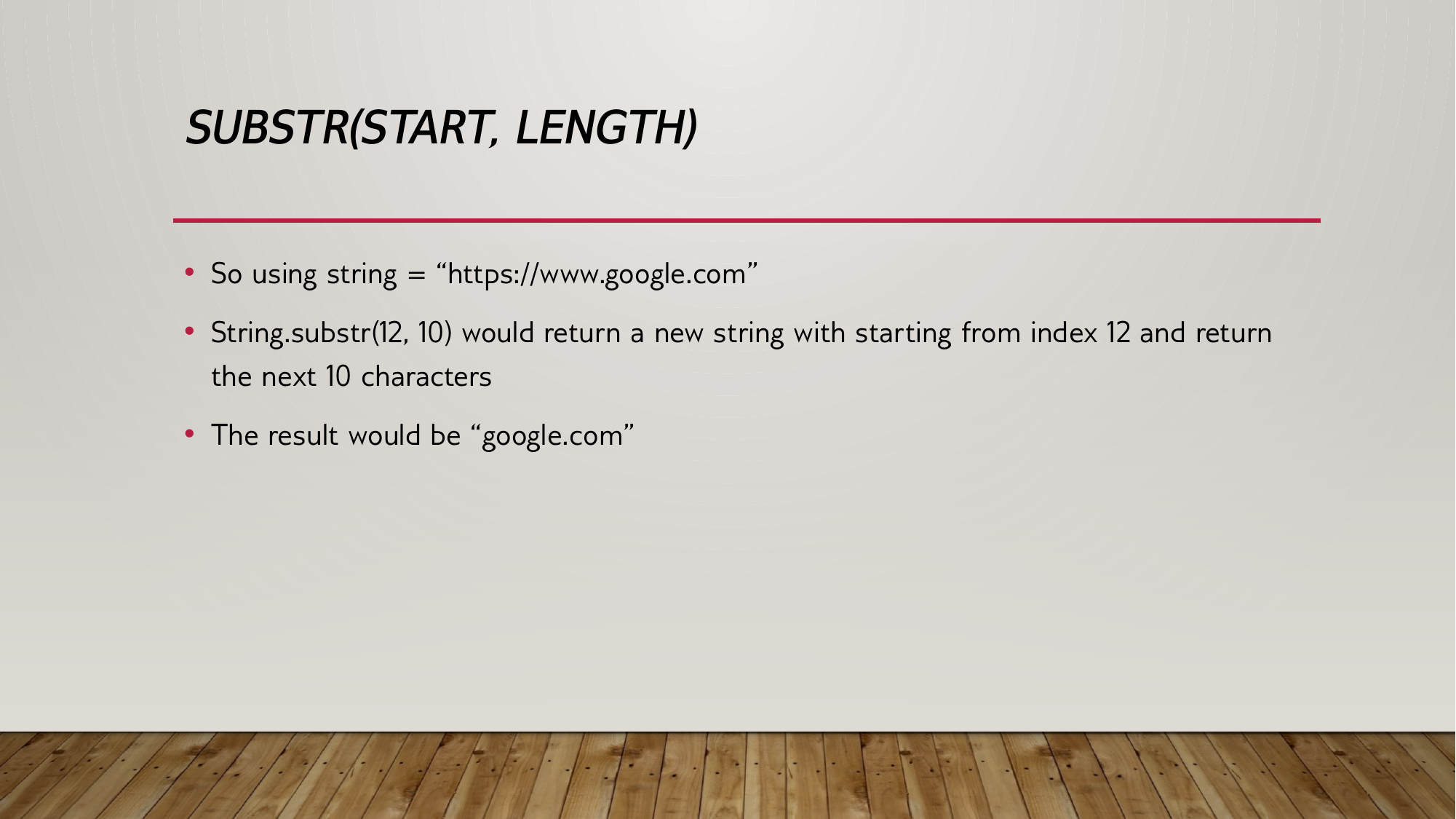

# substr(start, length)
So using string = “https://www.google.com”
String.substr(12, 10) would return a new string with starting from index 12 and return the next 10 characters
The result would be “google.com”